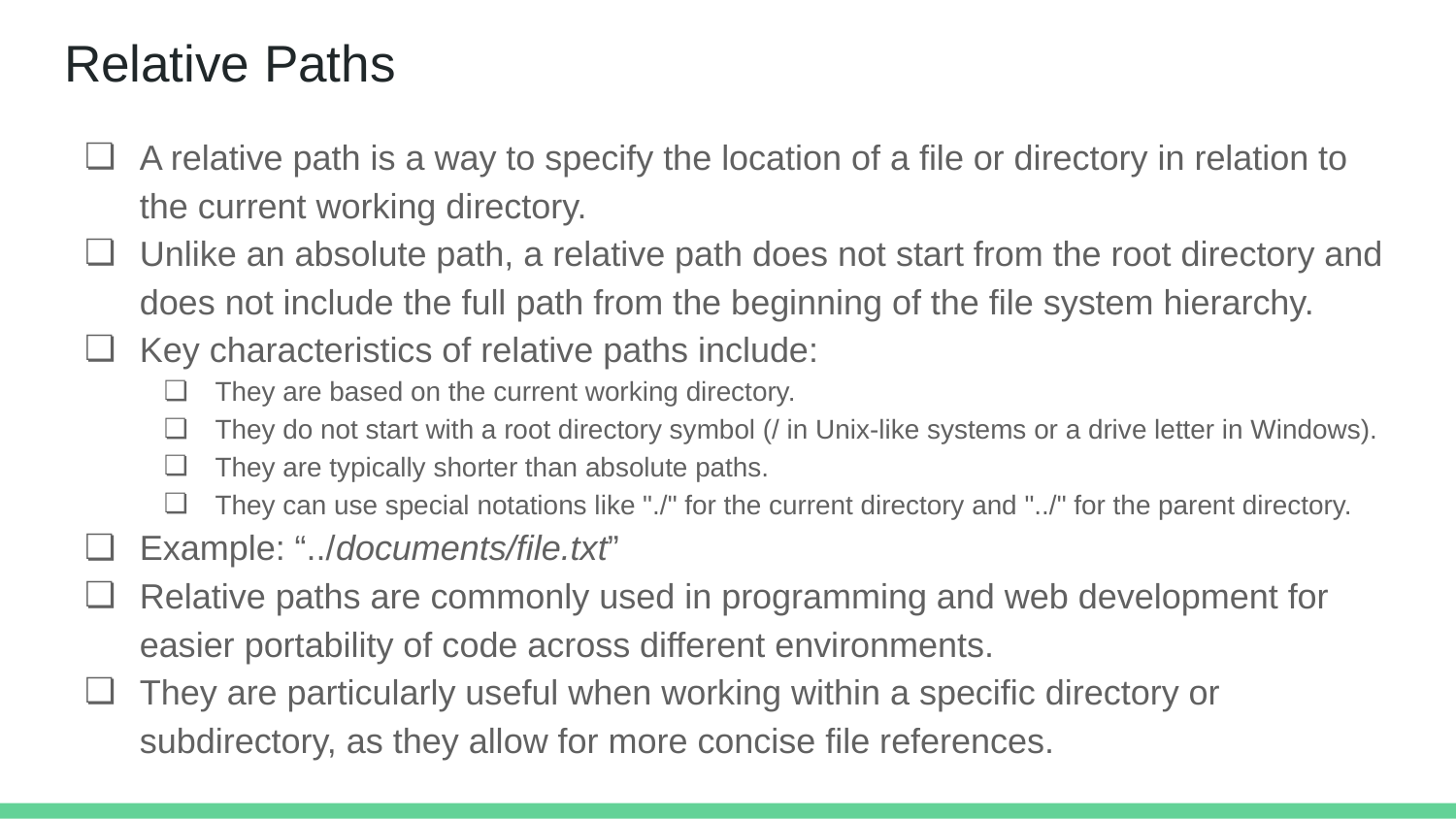

# Relative Paths
A relative path is a way to specify the location of a file or directory in relation to the current working directory.
Unlike an absolute path, a relative path does not start from the root directory and does not include the full path from the beginning of the file system hierarchy.
Key characteristics of relative paths include:
They are based on the current working directory.
They do not start with a root directory symbol (/ in Unix-like systems or a drive letter in Windows).
They are typically shorter than absolute paths.
They can use special notations like "./" for the current directory and "../" for the parent directory.
Example: “../documents/file.txt”
Relative paths are commonly used in programming and web development for easier portability of code across different environments.
They are particularly useful when working within a specific directory or subdirectory, as they allow for more concise file references.